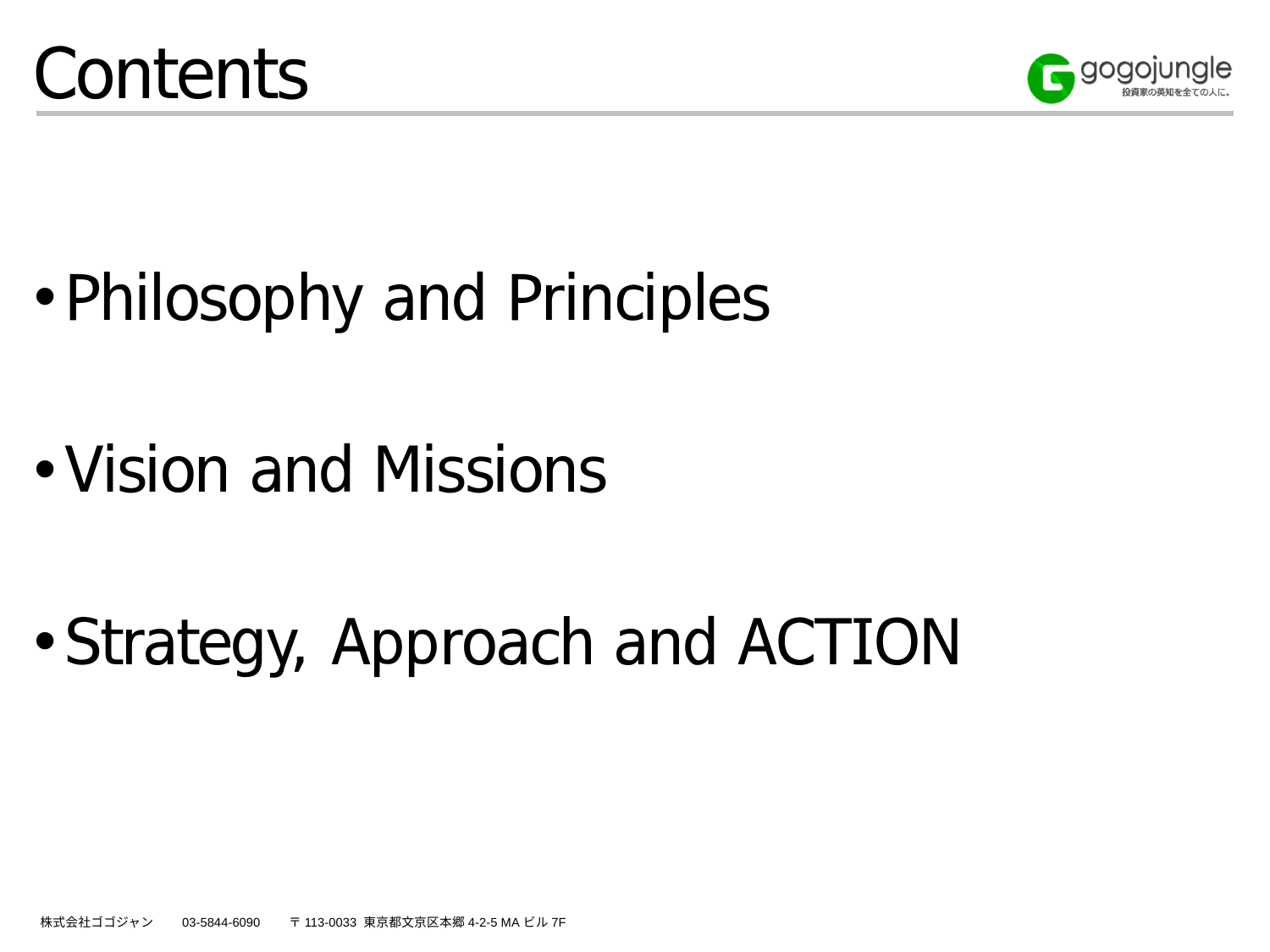

Contents
Philosophy and Principles

Vision and Missions

Strategy, Approach and ACTION